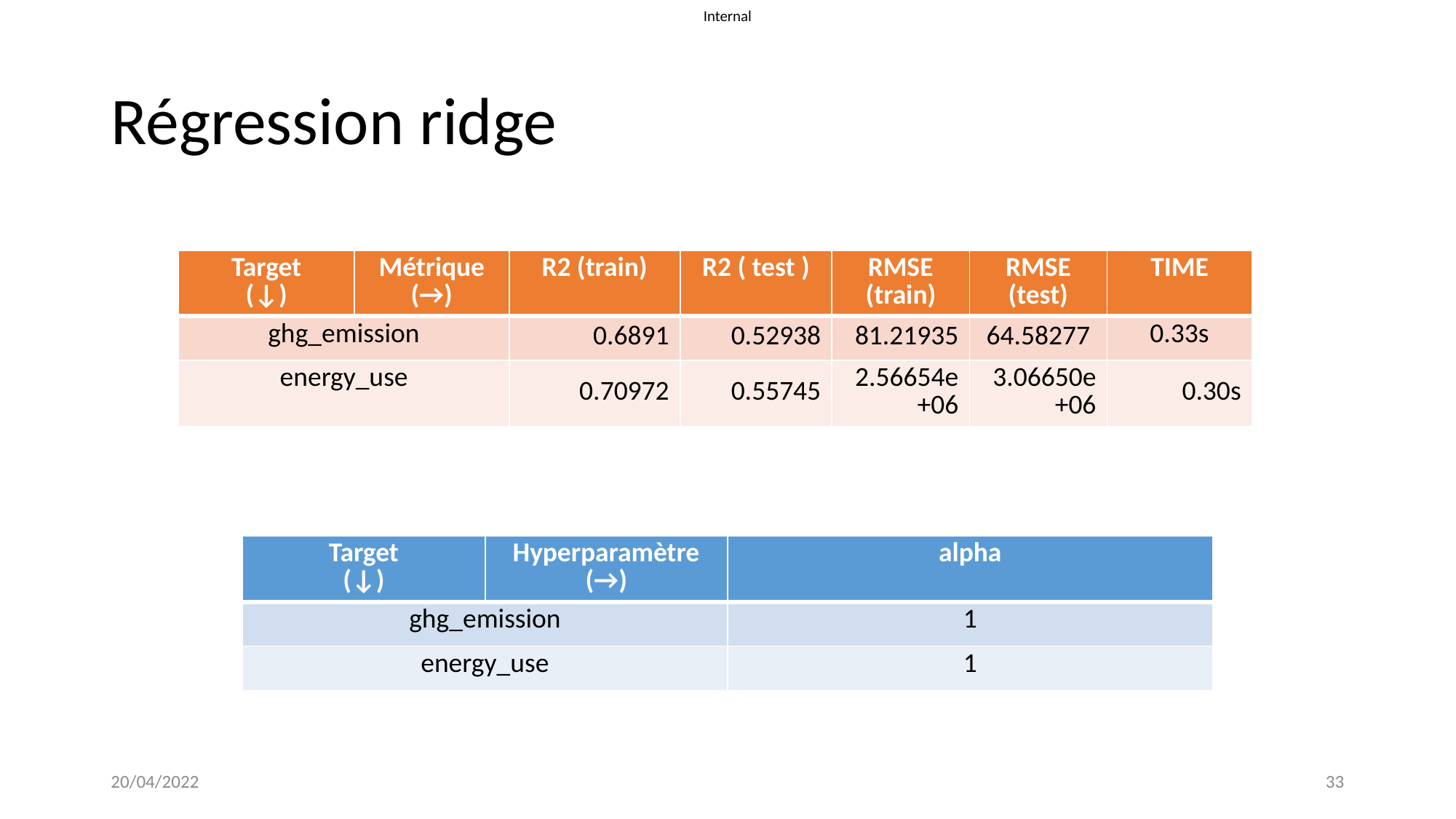

# Régression ridge
| Target (↓) | Métrique (→) | R2 (train) | R2 ( test ) | RMSE (train) | RMSE (test) | TIME |
| --- | --- | --- | --- | --- | --- | --- |
| ghg\_emission |  | 0.6891 | 0.52938 | 81.21935 | 64.58277 | 0.33s |
| energy\_use |  | 0.70972 | 0.55745 | 2.56654e+06 | 3.06650e+06 | 0.30s |
| Target (↓) | Hyperparamètre (→) | alpha |
| --- | --- | --- |
| ghg\_emission |  | 1 |
| energy\_use |  | 1 |
20/04/2022

33